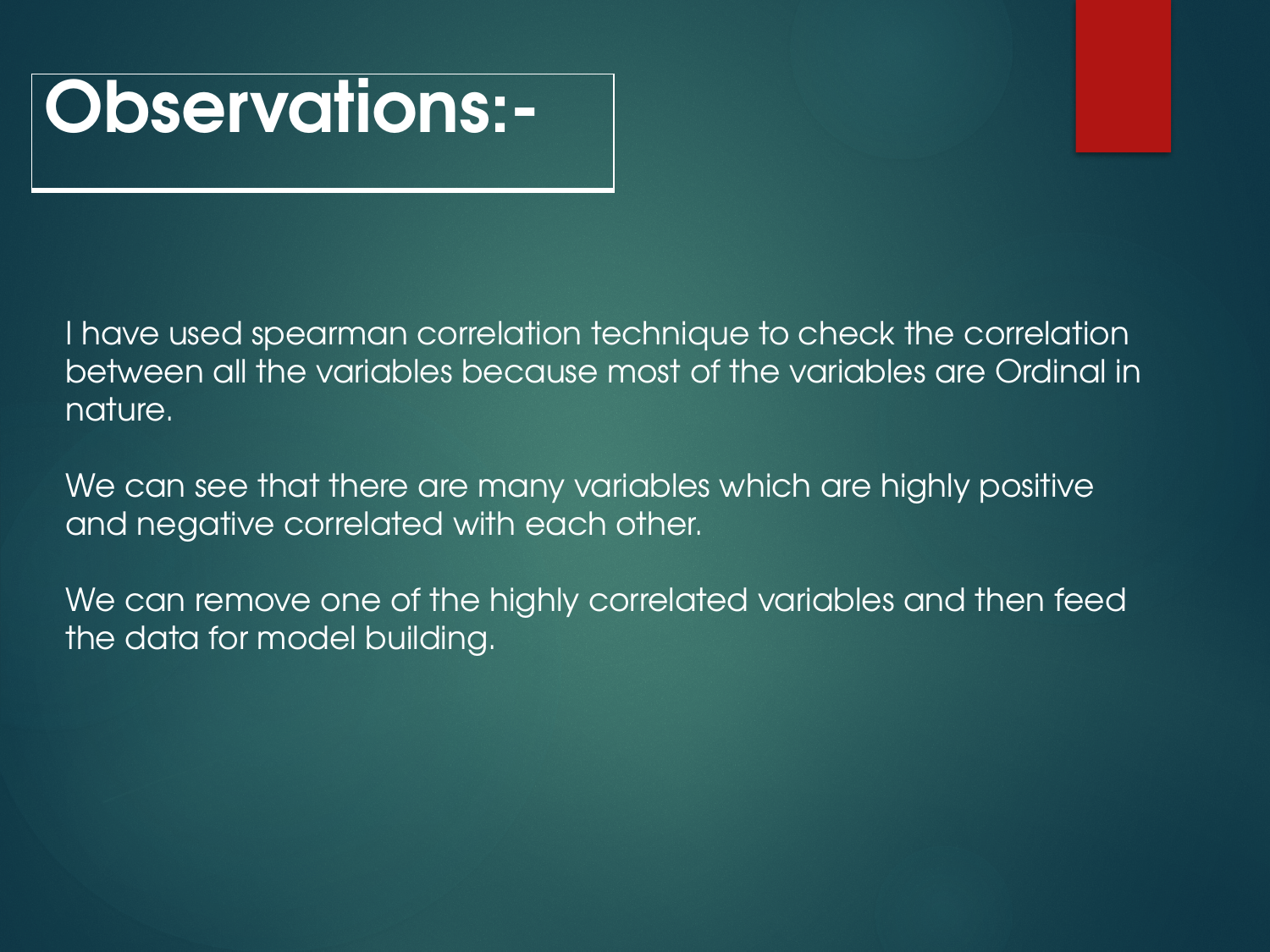

| Observations:- |
| --- |
I have used spearman correlation technique to check the correlation between all the variables because most of the variables are Ordinal in nature.

We can see that there are many variables which are highly positive and negative correlated with each other.

We can remove one of the highly correlated variables and then feed the data for model building.